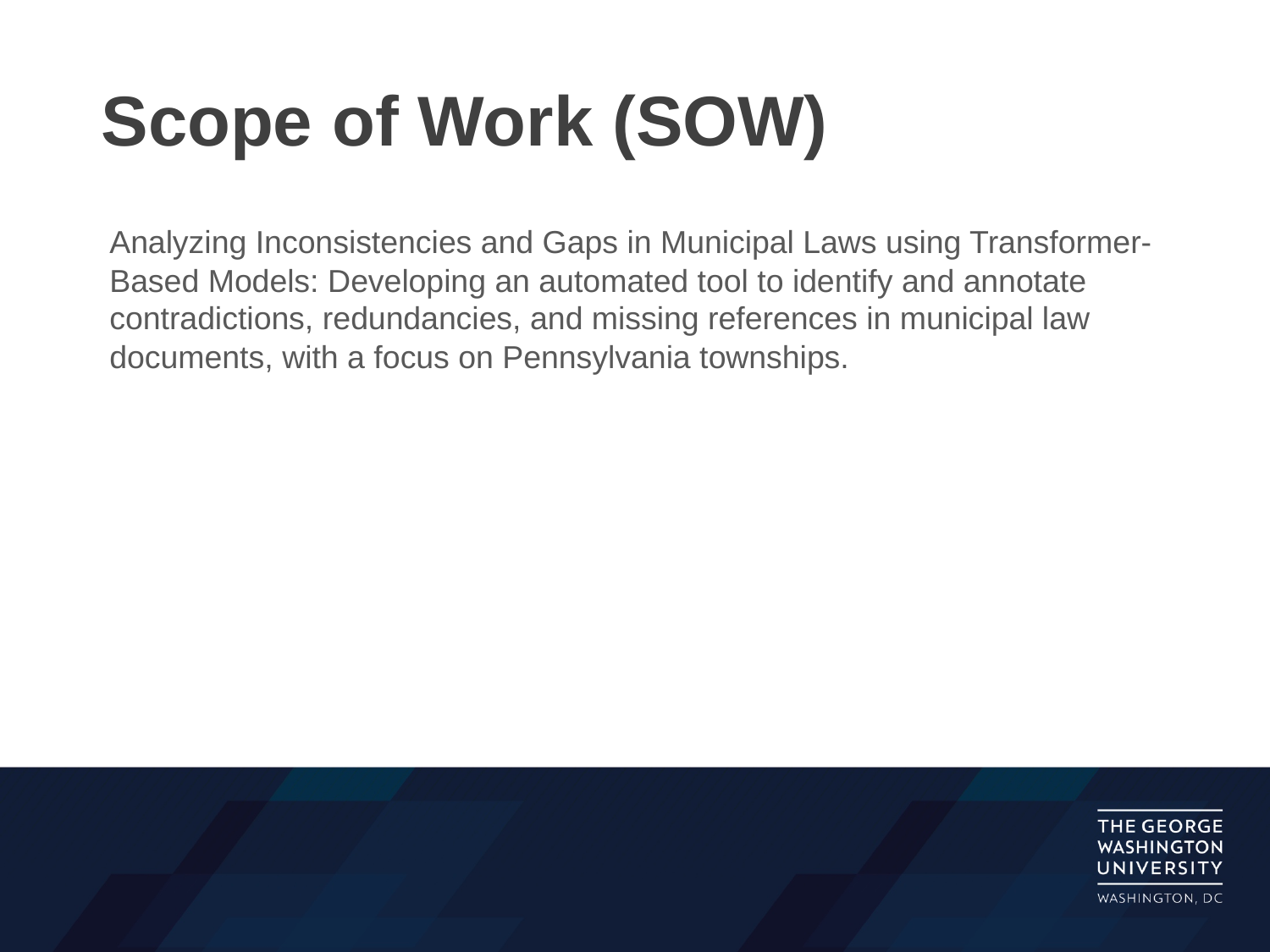

# Scope of Work (SOW)
Analyzing Inconsistencies and Gaps in Municipal Laws using Transformer-Based Models: Developing an automated tool to identify and annotate contradictions, redundancies, and missing references in municipal law documents, with a focus on Pennsylvania townships.